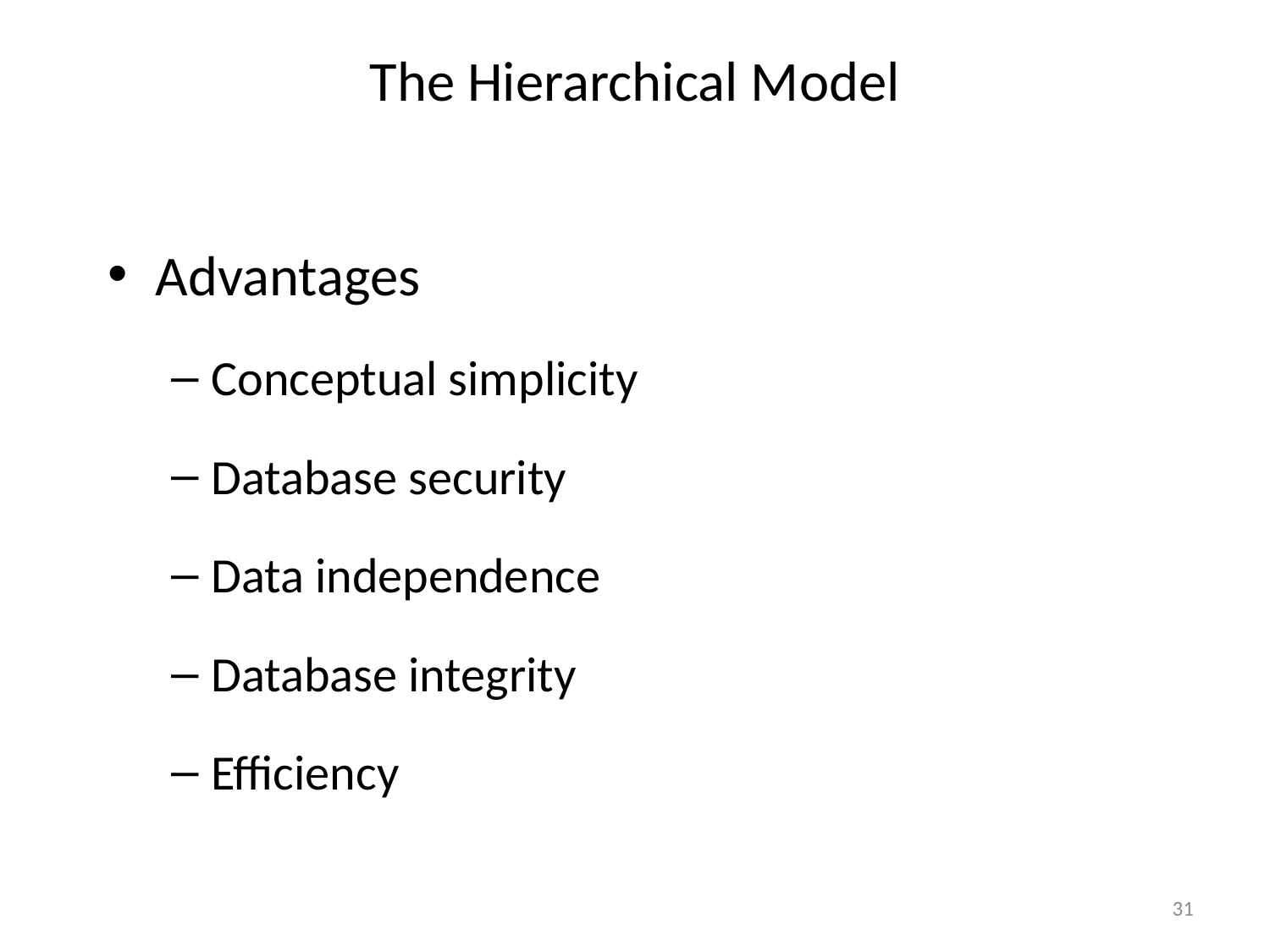

# The Hierarchical Model
Advantages
Conceptual simplicity
Database security
Data independence
Database integrity
Efficiency
31